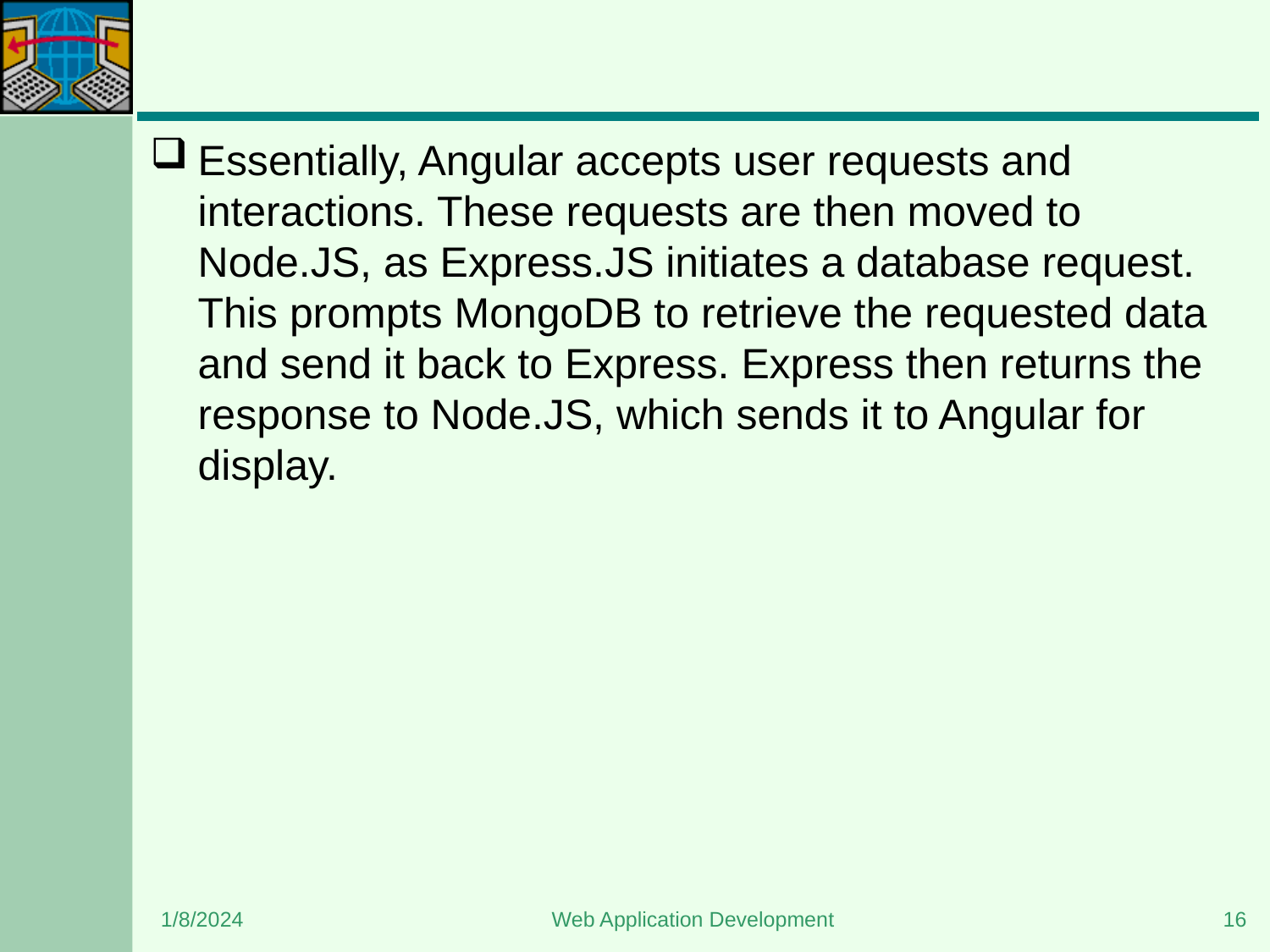

#
Essentially, Angular accepts user requests and interactions. These requests are then moved to Node.JS, as Express.JS initiates a database request. This prompts MongoDB to retrieve the requested data and send it back to Express. Express then returns the response to Node.JS, which sends it to Angular for display.
1/8/2024
Web Application Development
16